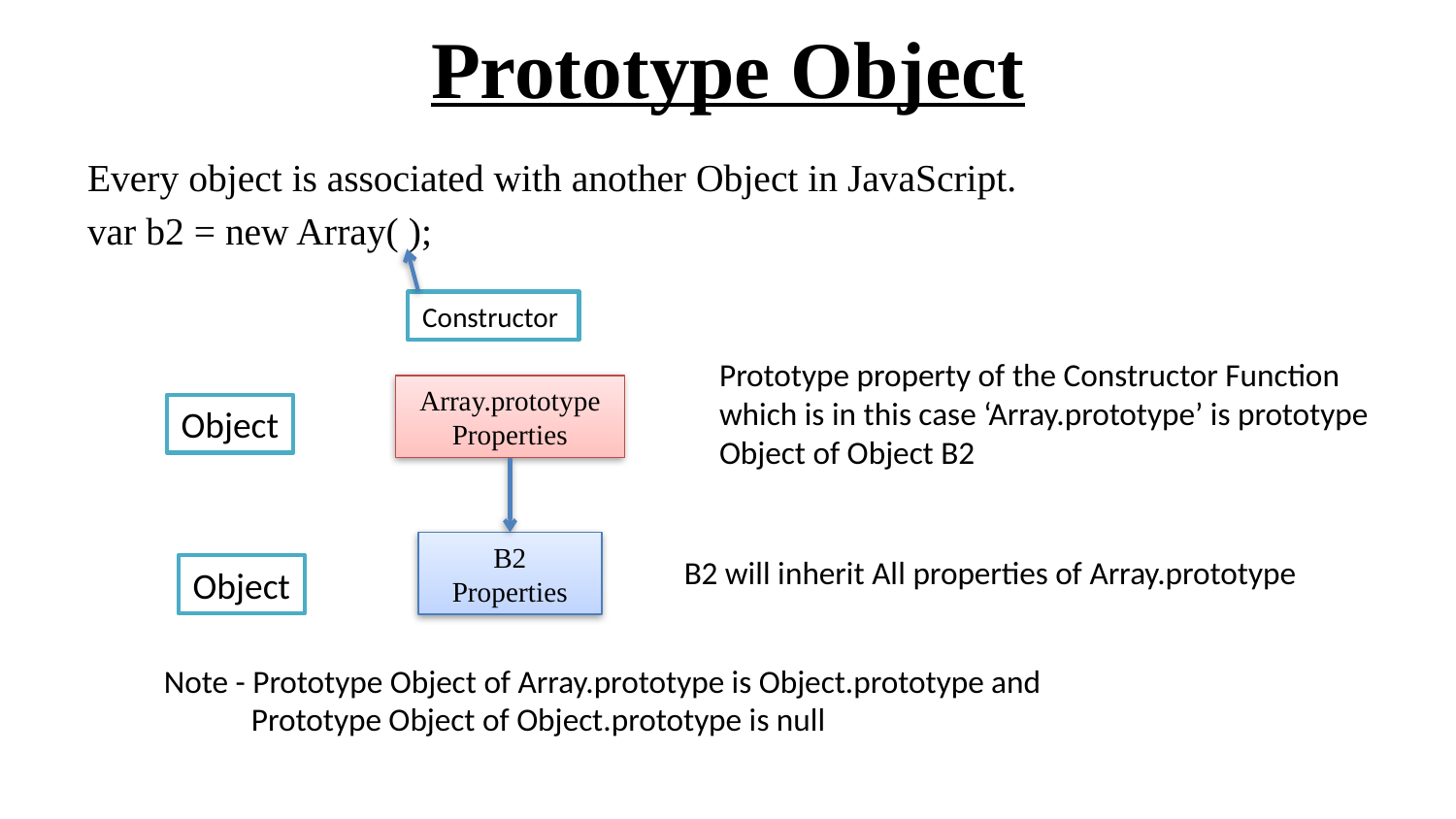

# Prototype Object
Every object is associated with another Object in JavaScript.
var b2 = new Array( );
Constructor
Prototype property of the Constructor Function which is in this case ‘Array.prototype’ is prototype Object of Object B2

Array.prototype
Properties
Object
B2
Properties
B2 will inherit All properties of Array.prototype
Object
Note - Prototype Object of Array.prototype is Object.prototype and
            Prototype Object of Object.prototype is null